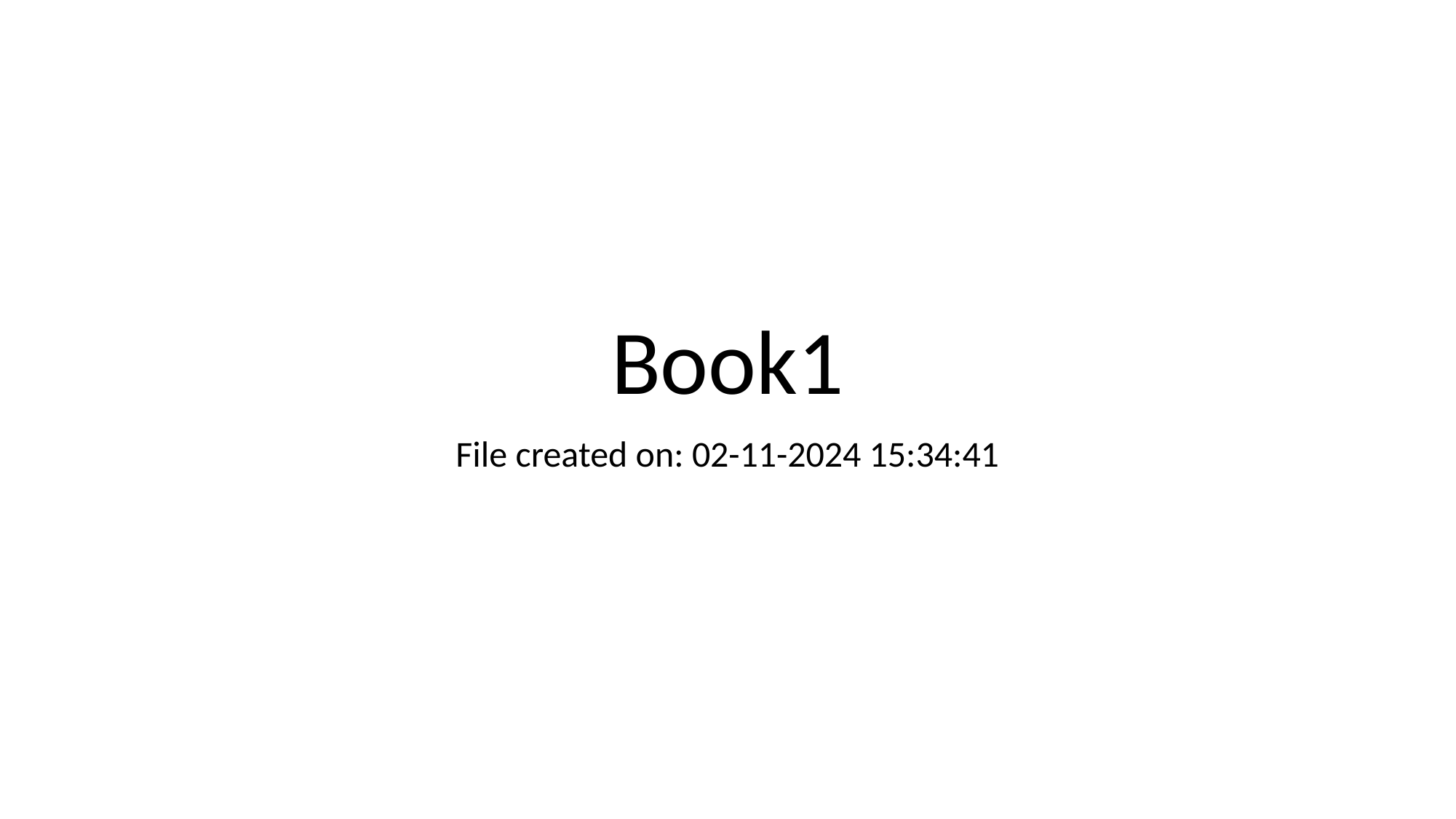

# Book1
File created on: 02-11-2024 15:34:41